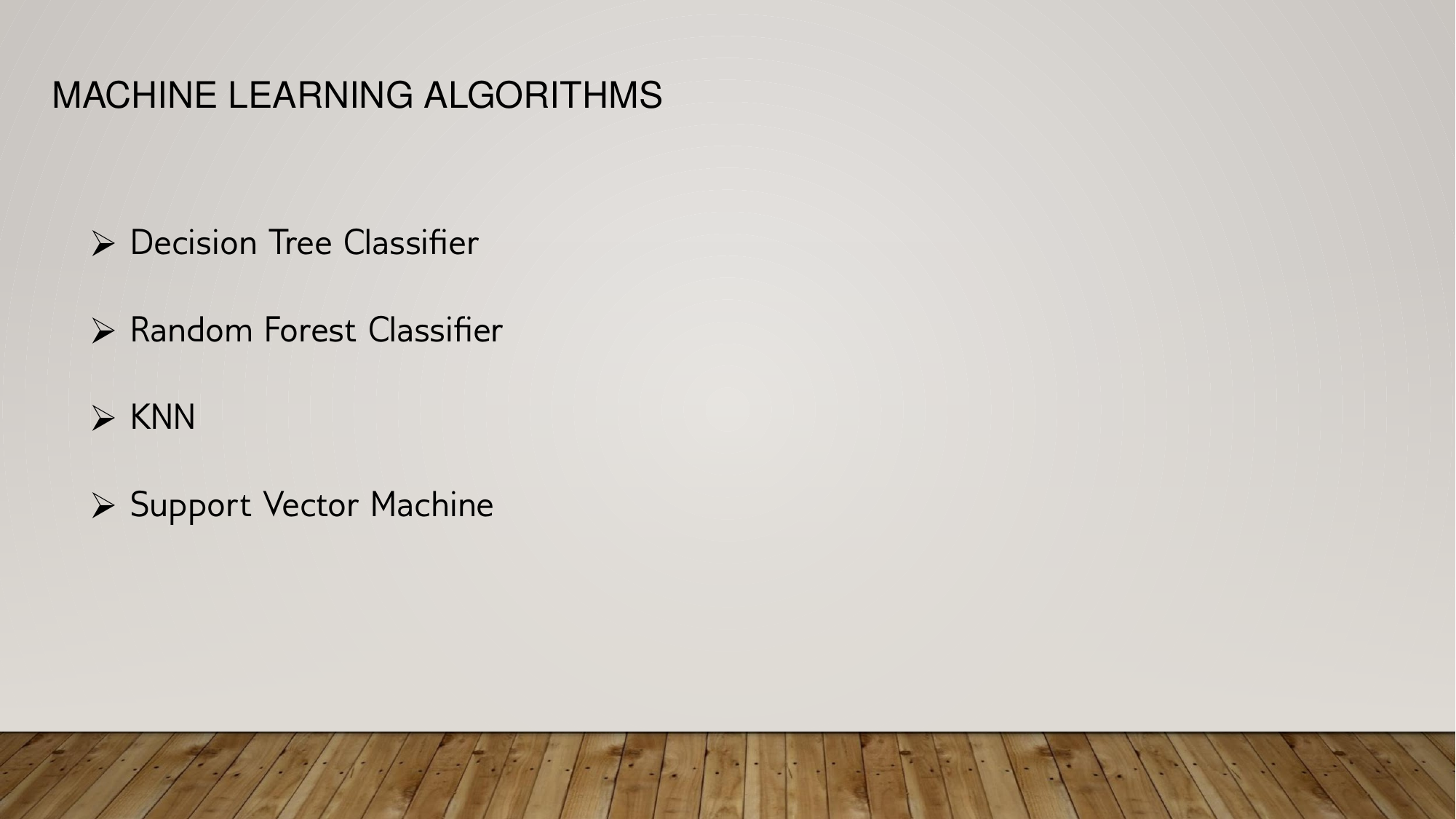

MACHINE LEARNING ALGORITHMS
Decision Tree Classifier

Random Forest Classifier

KNN

Support Vector Machine